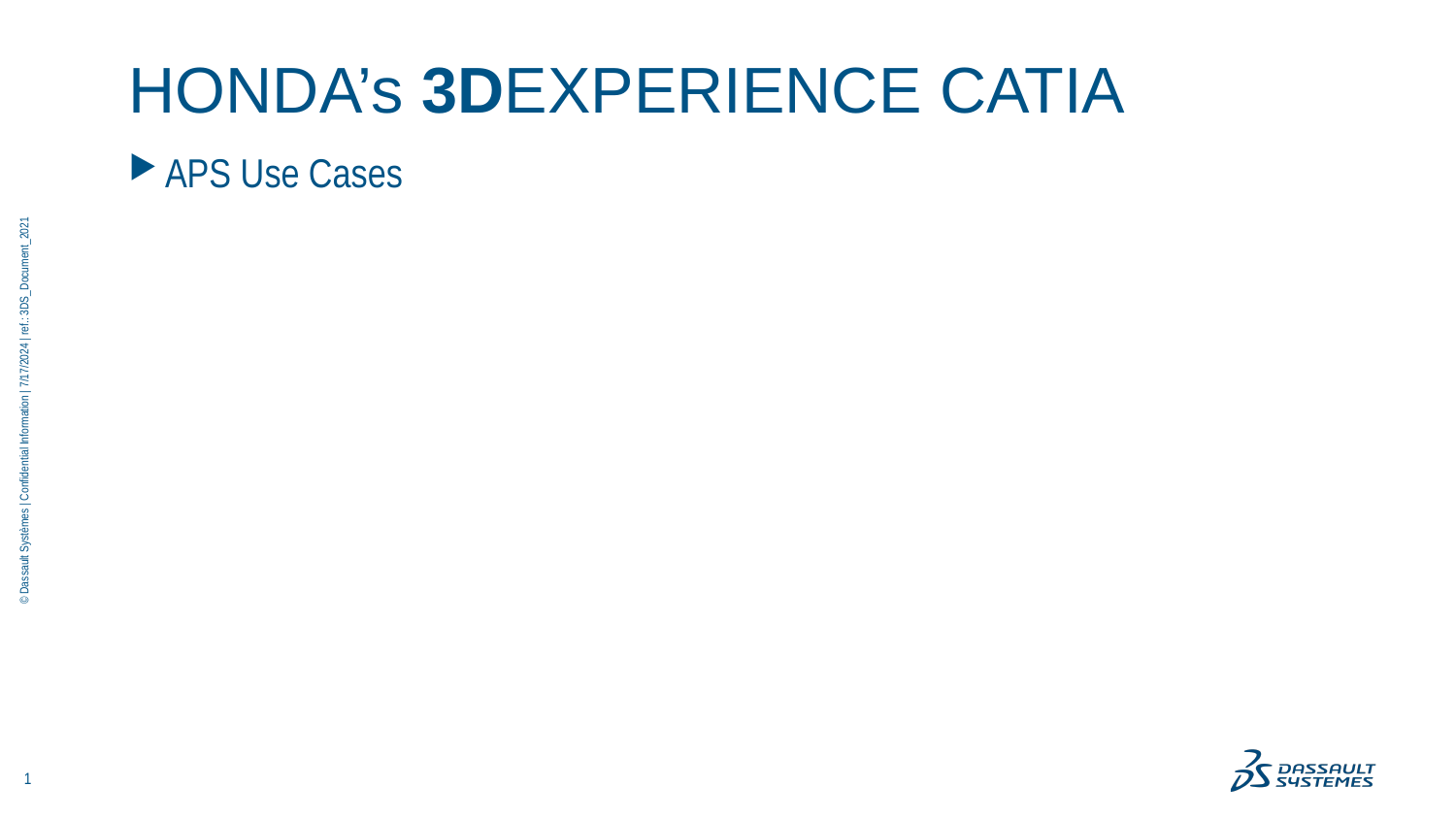

# HONDA’s 3DEXPERIENCE CATIA
APS Use Cases